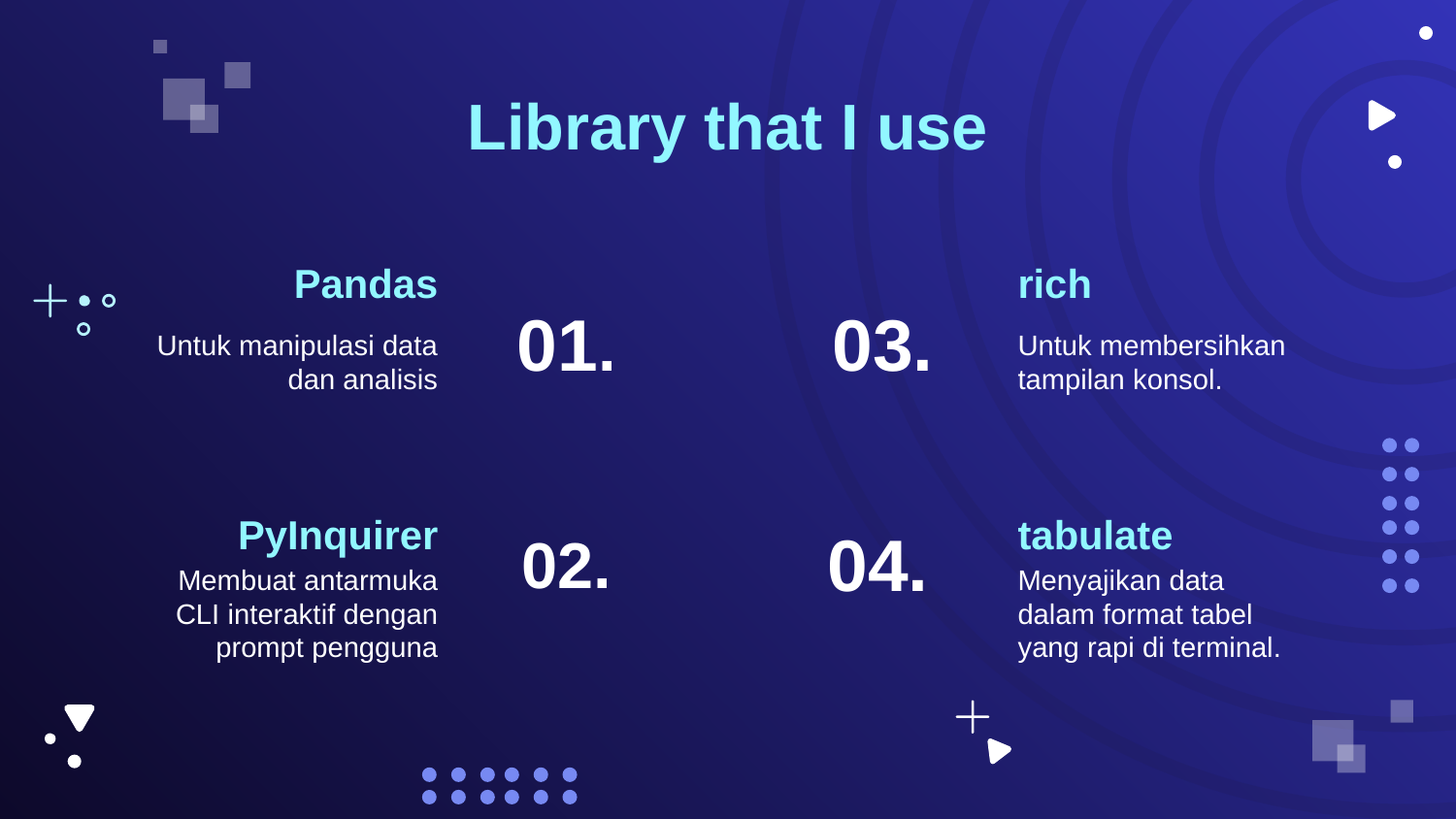

Library that I use
# Pandas
rich
03.
01.
Untuk manipulasi data dan analisis
Untuk membersihkan tampilan konsol.
PyInquirer
tabulate
02.
04.
Membuat antarmuka CLI interaktif dengan prompt pengguna
Menyajikan data dalam format tabel yang rapi di terminal.